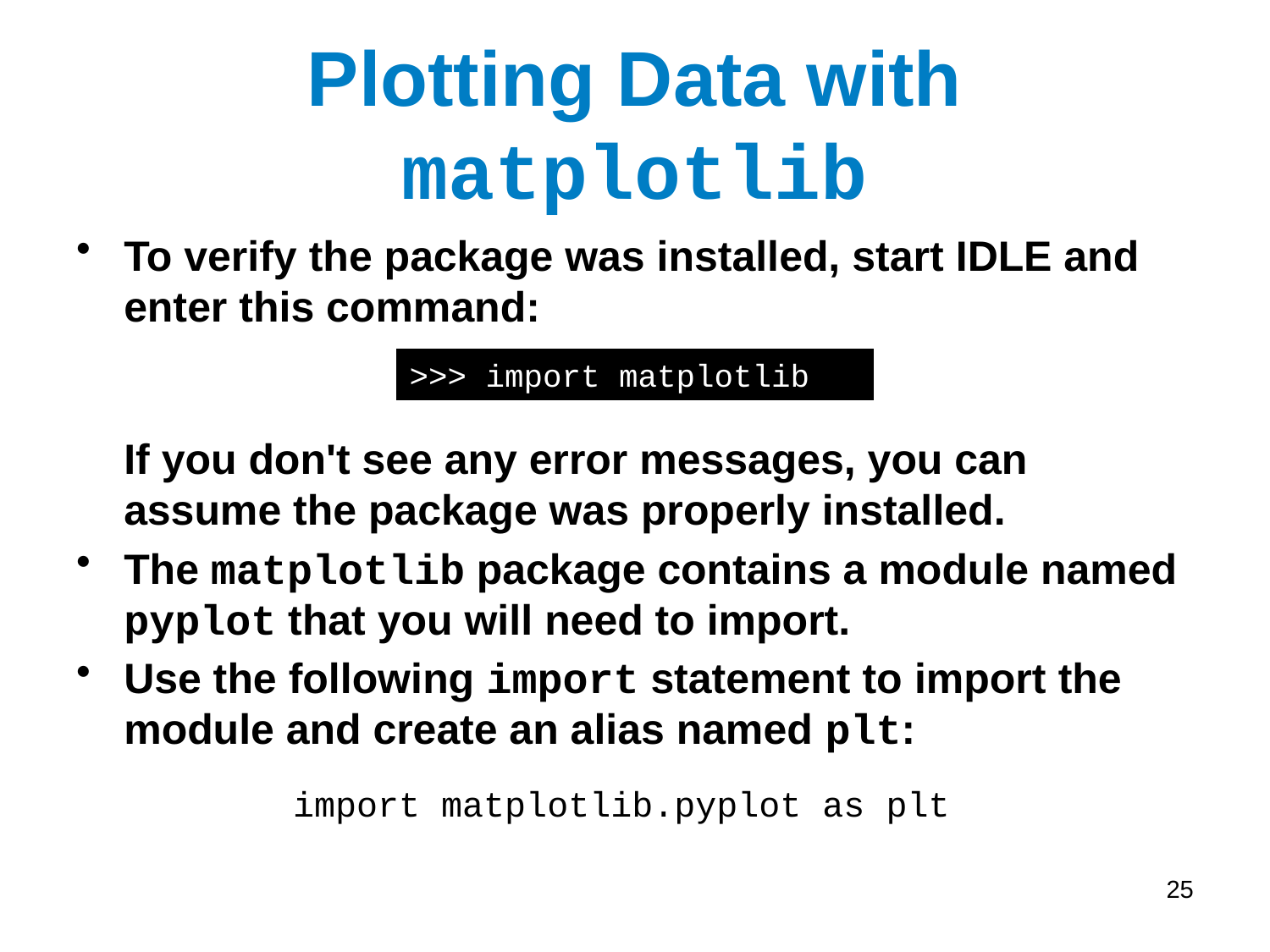

# Plotting Data with matplotlib
To verify the package was installed, start IDLE and enter this command:
If you don't see any error messages, you can assume the package was properly installed.
The matplotlib package contains a module named pyplot that you will need to import.
Use the following import statement to import the module and create an alias named plt:
>>> import matplotlib
import matplotlib.pyplot as plt
25